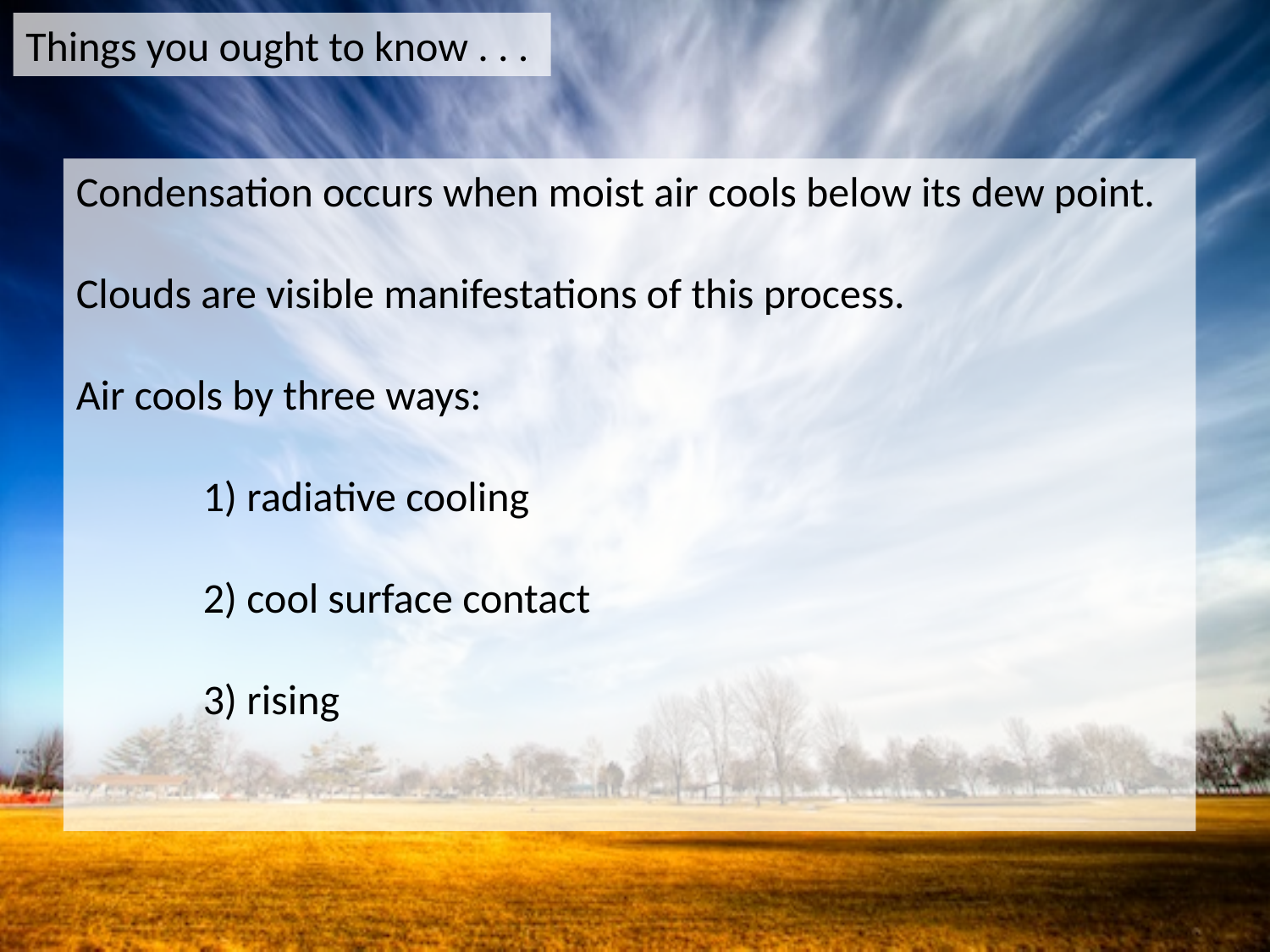

Things you ought to know . . .
Condensation occurs when moist air cools below its dew point.

Clouds are visible manifestations of this process.

Air cools by three ways:

	1) radiative cooling

	2) cool surface contact

	3) rising